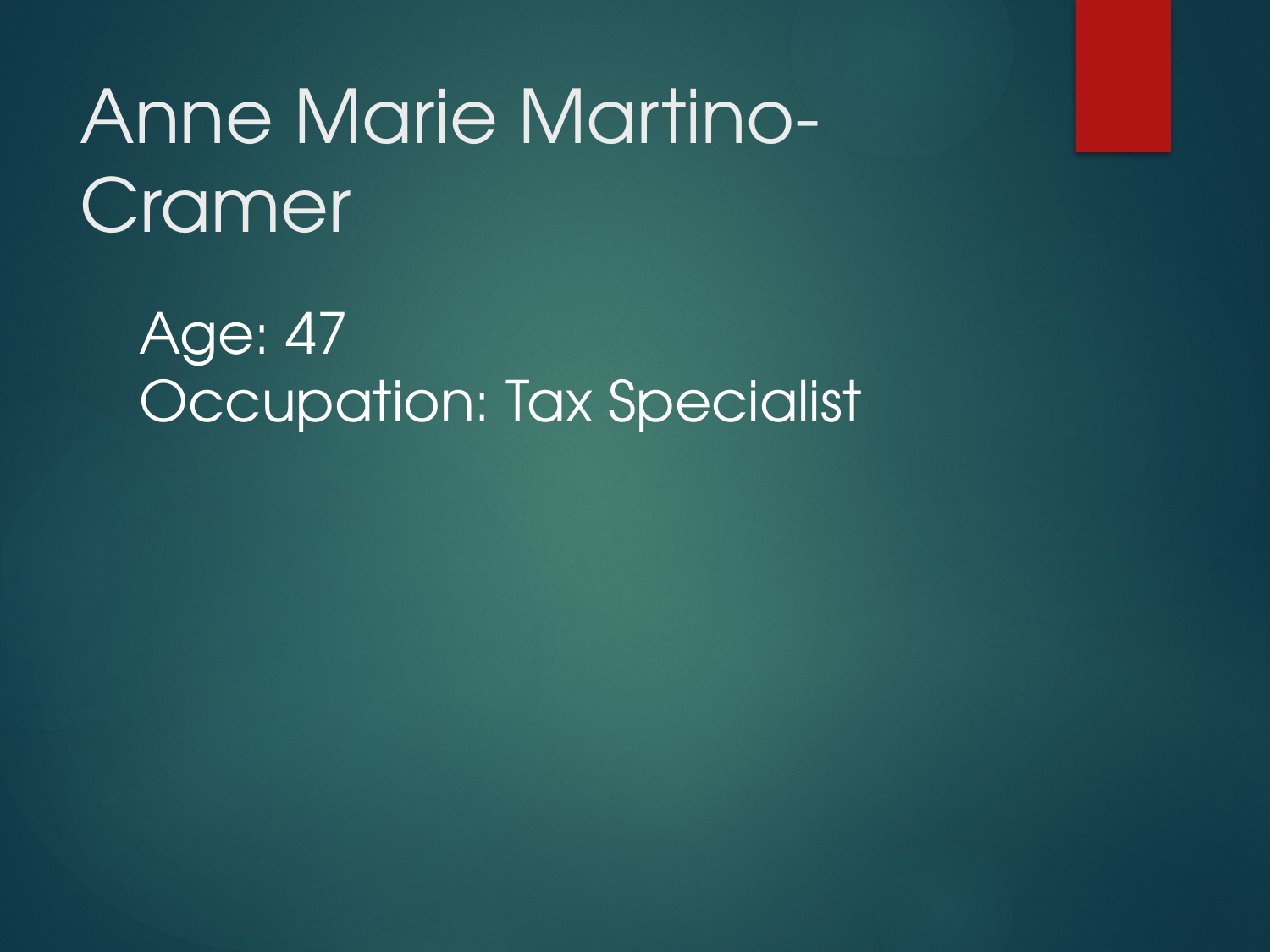

# Anne Marie Martino-Cramer

Age: 47
Occupation: Tax Specialist